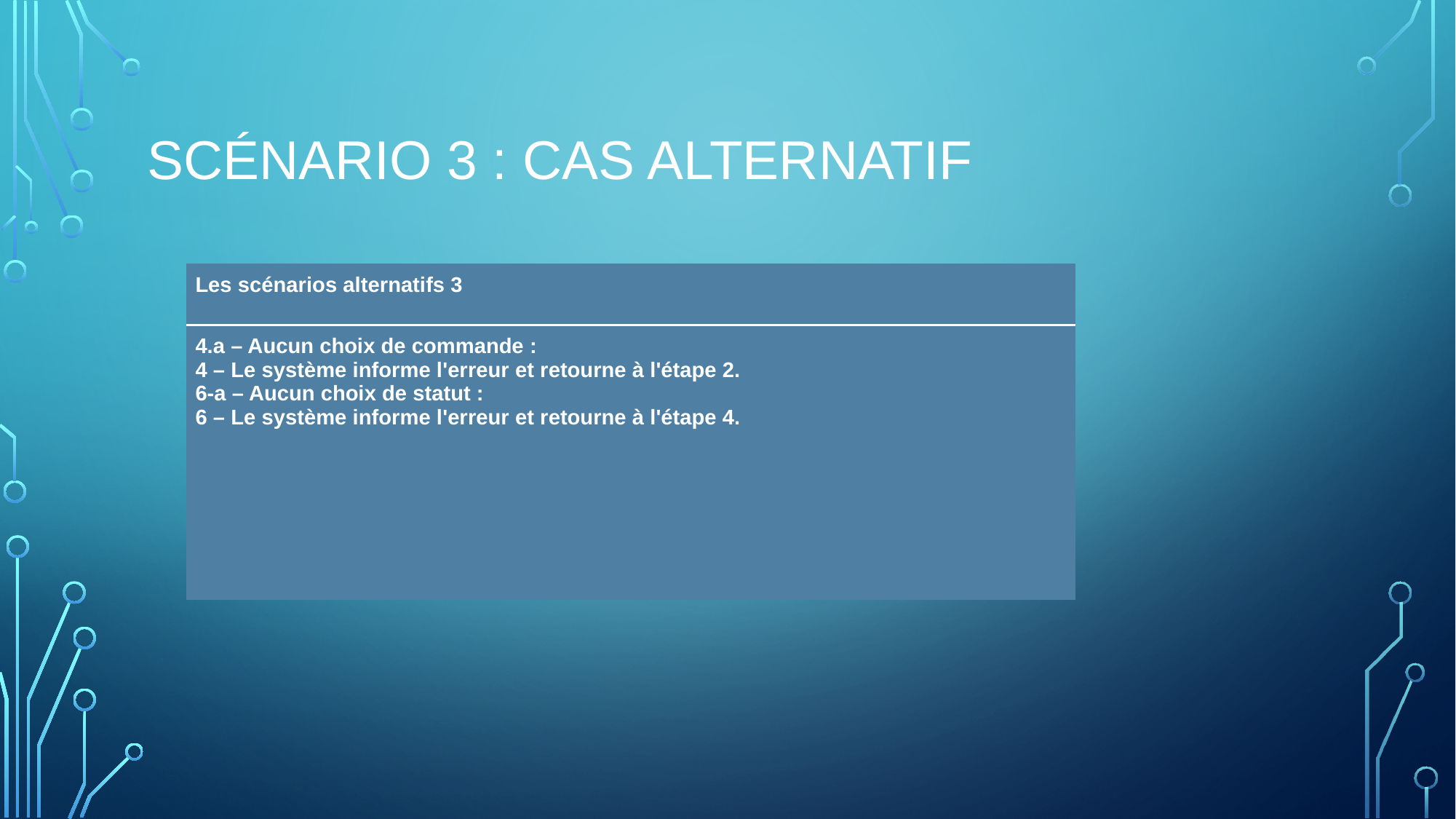

# Scénario 3 : cas alternatif
| Les scénarios alternatifs 3 |
| --- |
| 4.a – Aucun choix de commande : 4 – Le système informe l'erreur et retourne à l'étape 2. 6-a – Aucun choix de statut : 6 – Le système informe l'erreur et retourne à l'étape 4. |